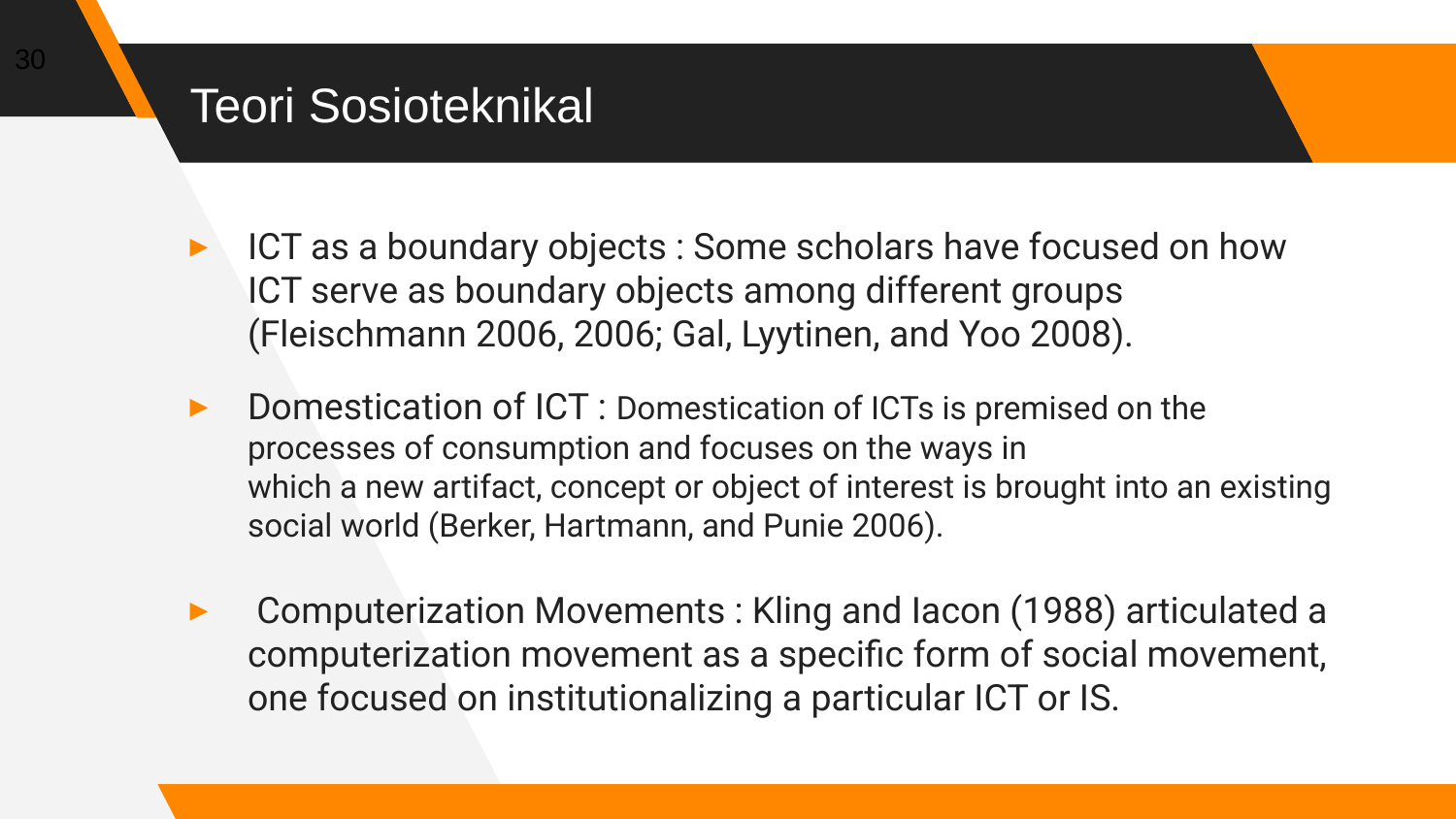

30
# Teori Sosioteknikal
ICT as a boundary objects : Some scholars have focused on how ICT serve as boundary objects among different groups (Fleischmann 2006, 2006; Gal, Lyytinen, and Yoo 2008).
Domestication of ICT : Domestication of ICTs is premised on the processes of consumption and focuses on the ways in
which a new artifact, concept or object of interest is brought into an existing social world (Berker, Hartmann, and Punie 2006).
 Computerization Movements : Kling and Iacon (1988) articulated a computerization movement as a specific form of social movement, one focused on institutionalizing a particular ICT or IS.